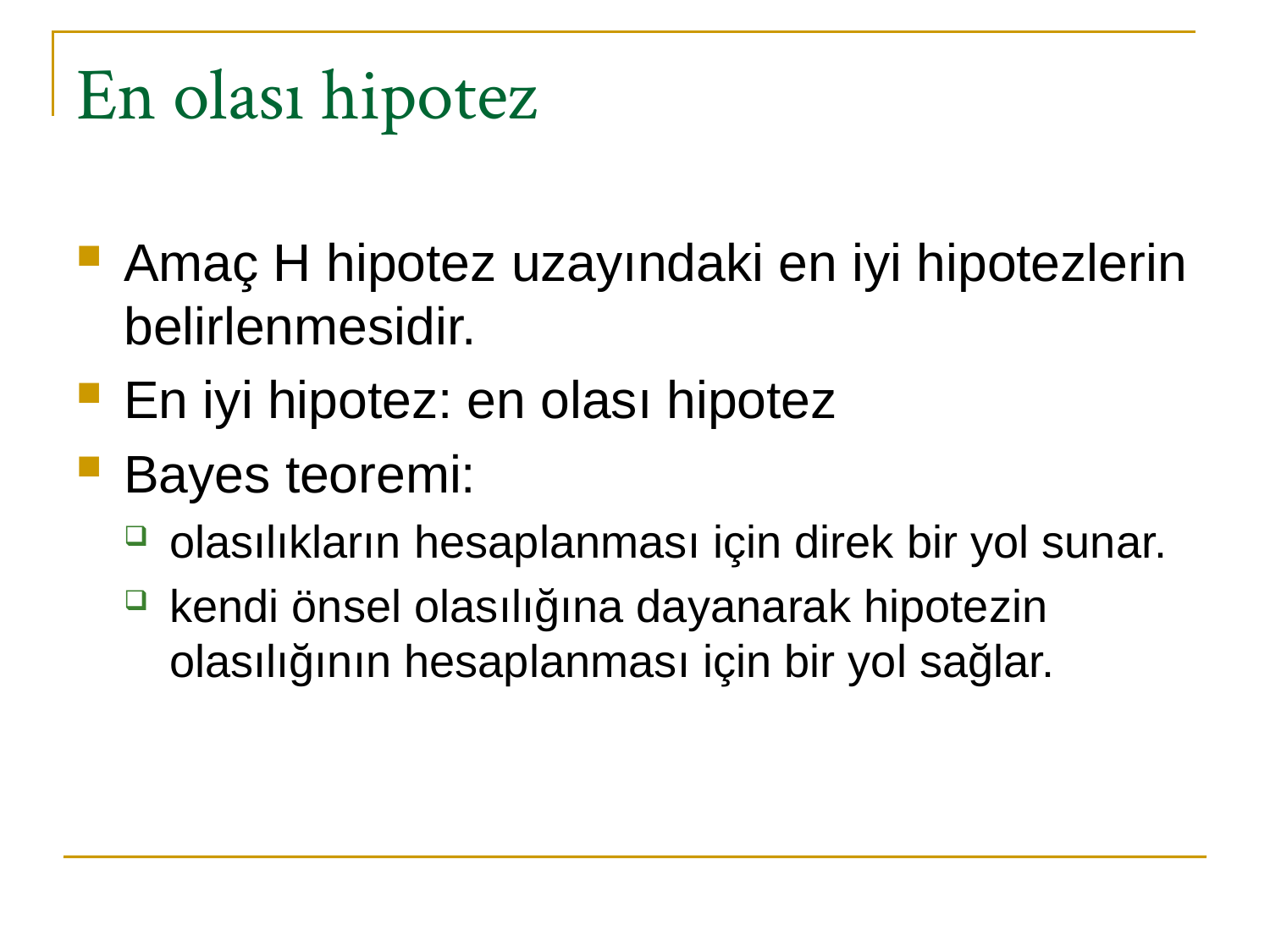

# En olası hipotez
Amaç H hipotez uzayındaki en iyi hipotezlerin belirlenmesidir.
En iyi hipotez: en olası hipotez
Bayes teoremi:
olasılıkların hesaplanması için direk bir yol sunar.
kendi önsel olasılığına dayanarak hipotezin olasılığının hesaplanması için bir yol sağlar.